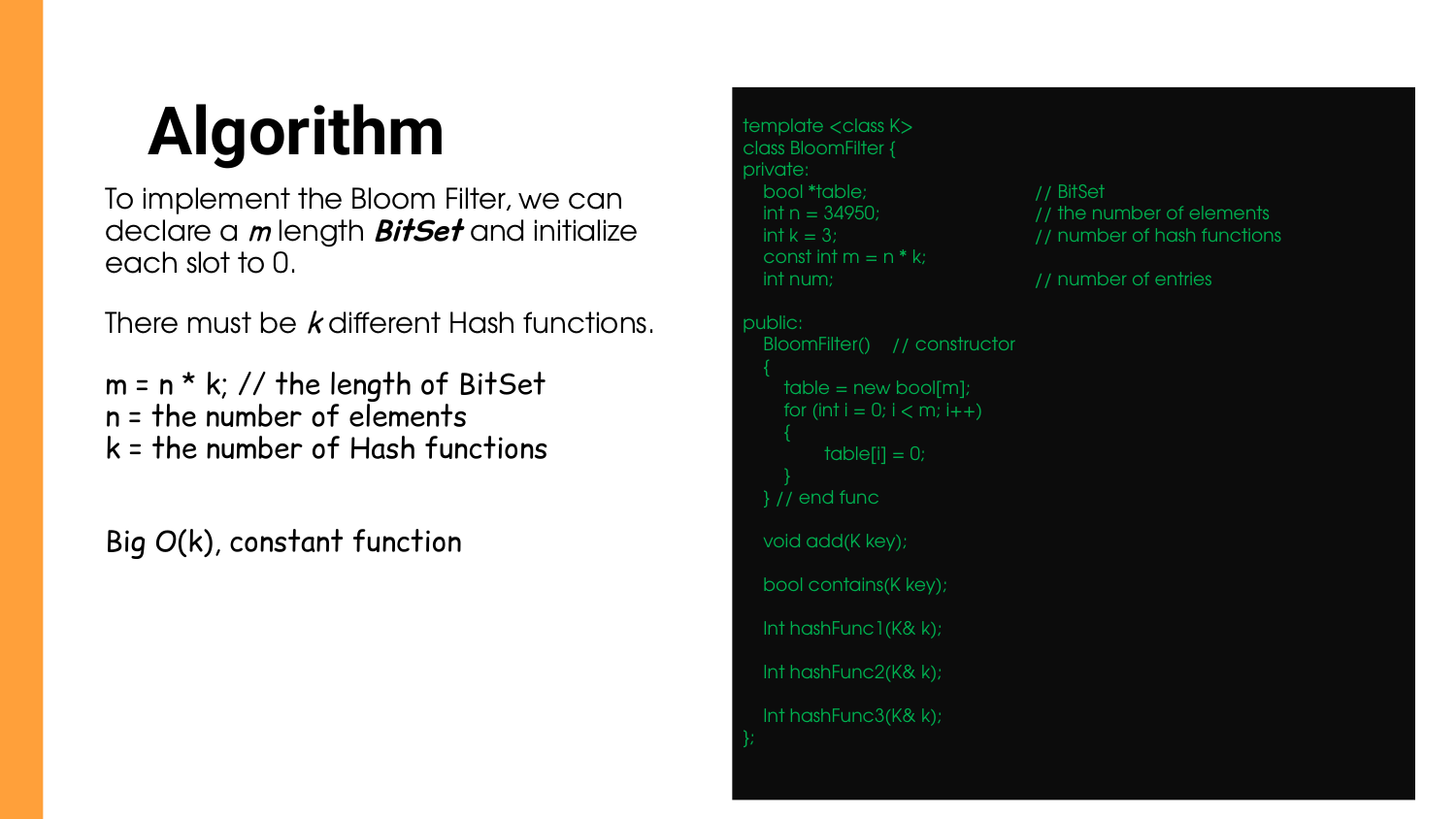

# Algorithm

template <class K>
class BloomFilter {
private:
    bool *table;            	// BitSet
    int n = 34950;	 	// the number of elements
    int k = 3;              	// number of hash functions
    const int m = n * k;
    int num; 		// number of entries

public:
    BloomFilter()    // constructor
    {
        table = new bool[m];
        for (int i = 0; i < m; i++)
        {
                table[i] = 0;
        }
    } // end func

    void add(K key);

    bool contains(K key);

    Int hashFunc1(K& k);

    Int hashFunc2(K& k);

    Int hashFunc3(K& k);
};

To implement the Bloom Filter, we can declare a m length BitSet and initialize each slot to 0.
There must be k different Hash functions.
m = n * k; // the length of BitSet
n = the number of elements
k = the number of Hash functions
Big O(k), constant function